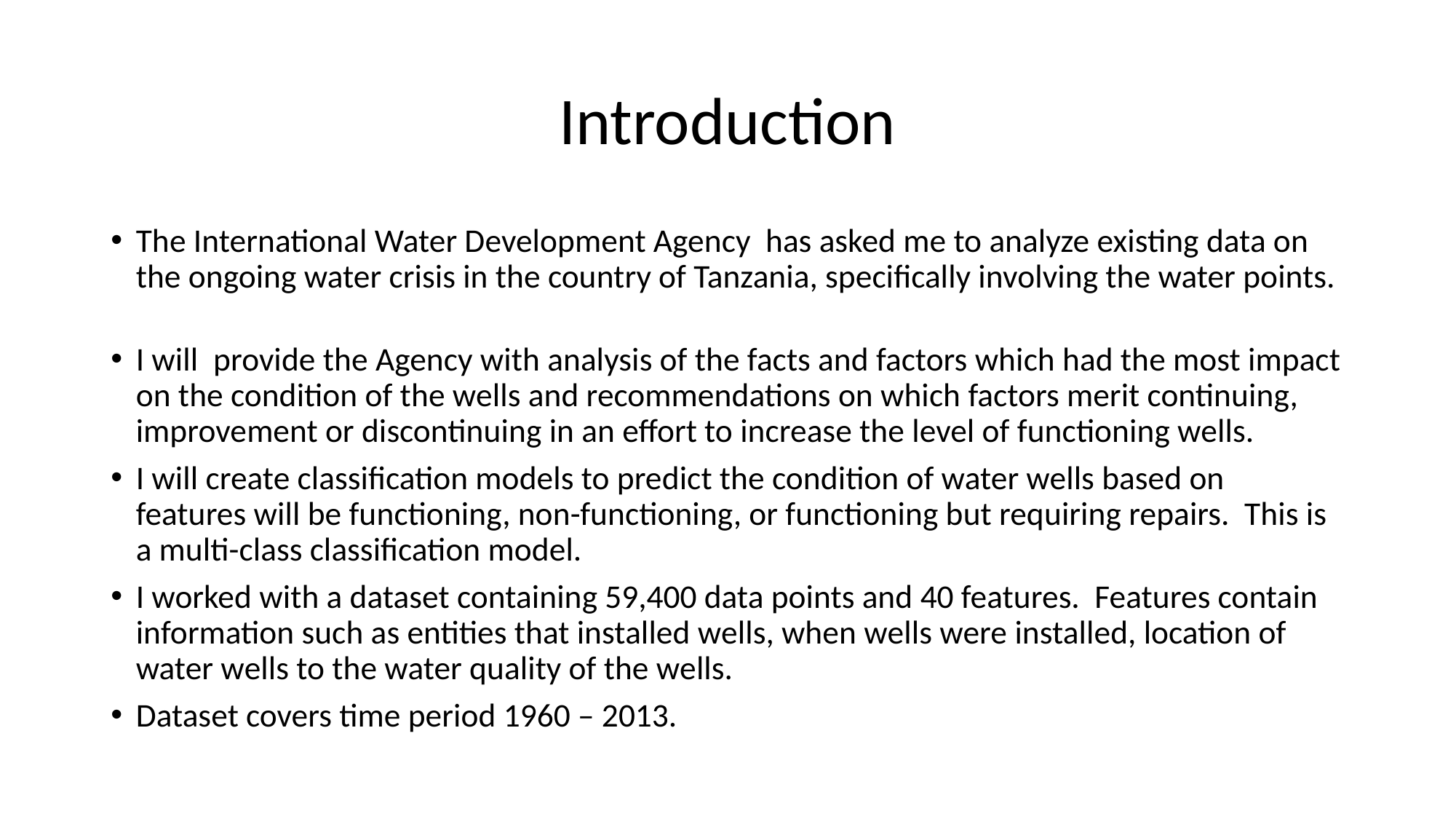

# Introduction
The International Water Development Agency  has asked me to analyze existing data on the ongoing water crisis in the country of Tanzania, specifically involving the water points.
I will  provide the Agency with analysis of the facts and factors which had the most impact on the condition of the wells and recommendations on which factors merit continuing, improvement or discontinuing in an effort to increase the level of functioning wells.
I will create classification models to predict the condition of water wells based on  features will be functioning, non-functioning, or functioning but requiring repairs.  This is a multi-class classification model.
I worked with a dataset containing 59,400 data points and 40 features.  Features contain information such as entities that installed wells, when wells were installed, location of water wells to the water quality of the wells.
Dataset covers time period 1960 – 2013.